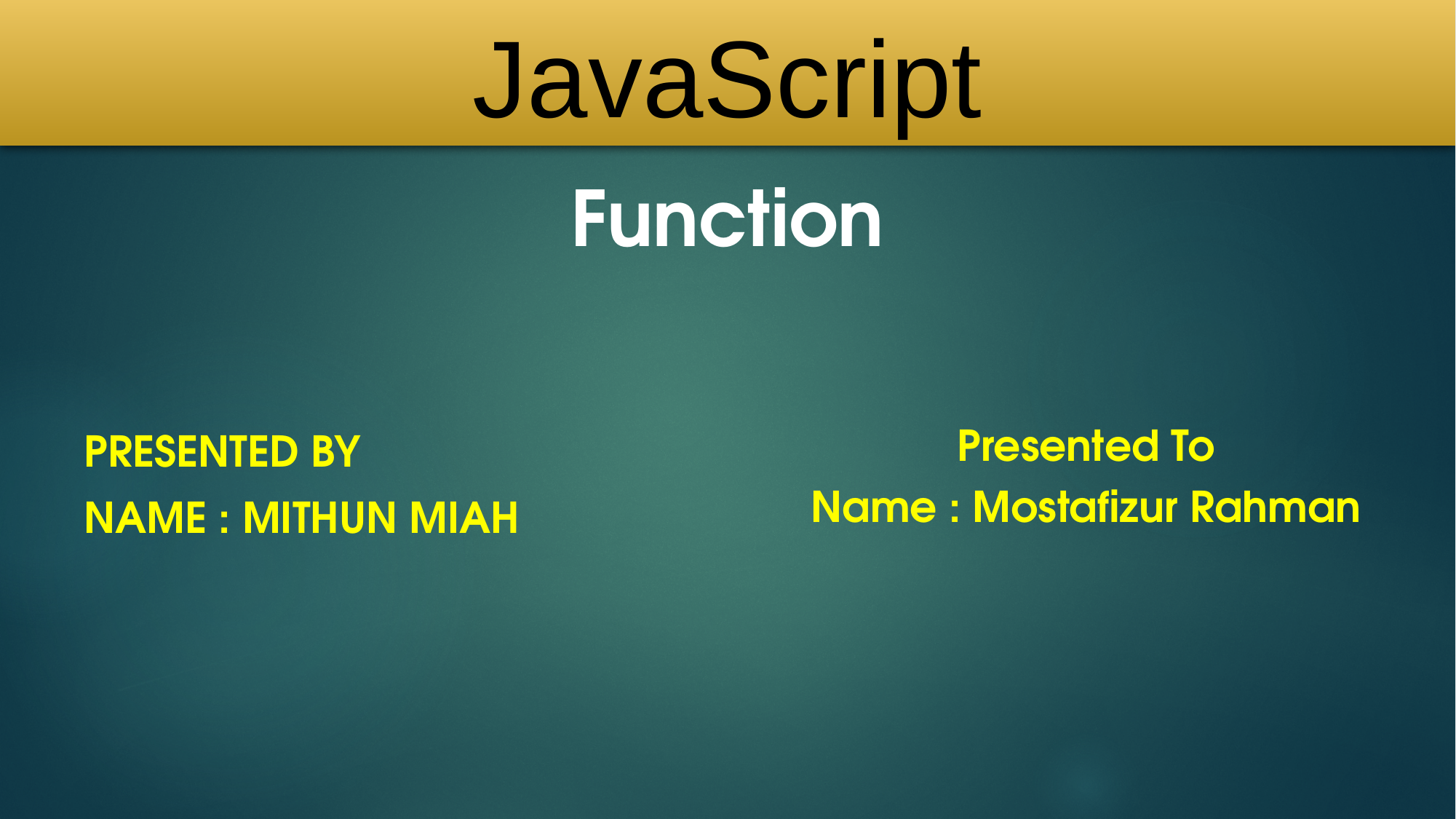

# JavaScript
Function
Presented By
Name : Mithun Miah
Presented To
Name : Mostafizur Rahman